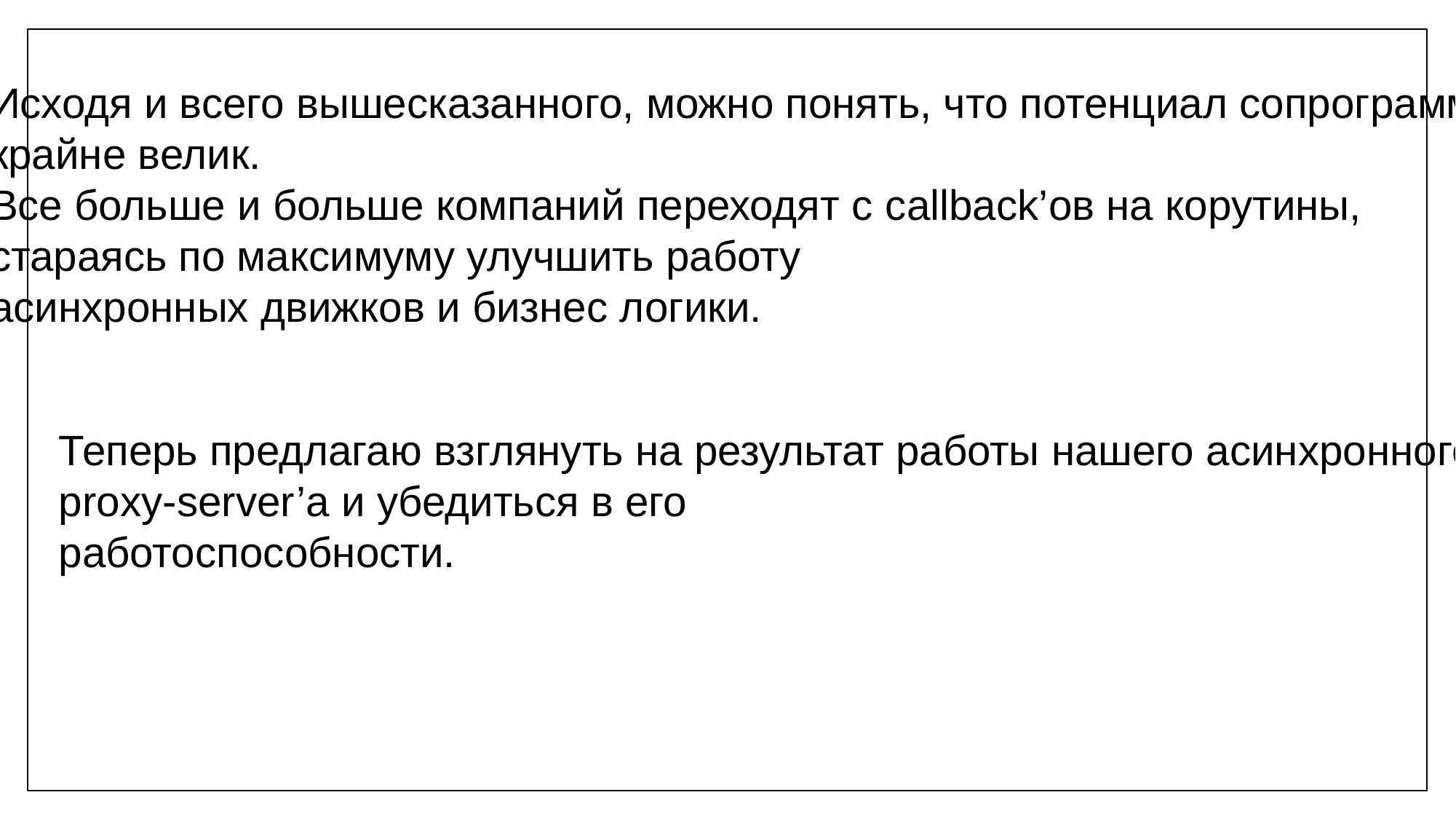

Исходя и всего вышесказанного, можно понять, что потенциал сопрограмм
крайне велик.
Все больше и больше компаний переходят с callback’ов на корутины,
стараясь по максимуму улучшить работу
асинхронных движков и бизнес логики.
Теперь предлагаю взглянуть на результат работы нашего асинхронного
proxy-server’а и убедиться в его
работоспособности.